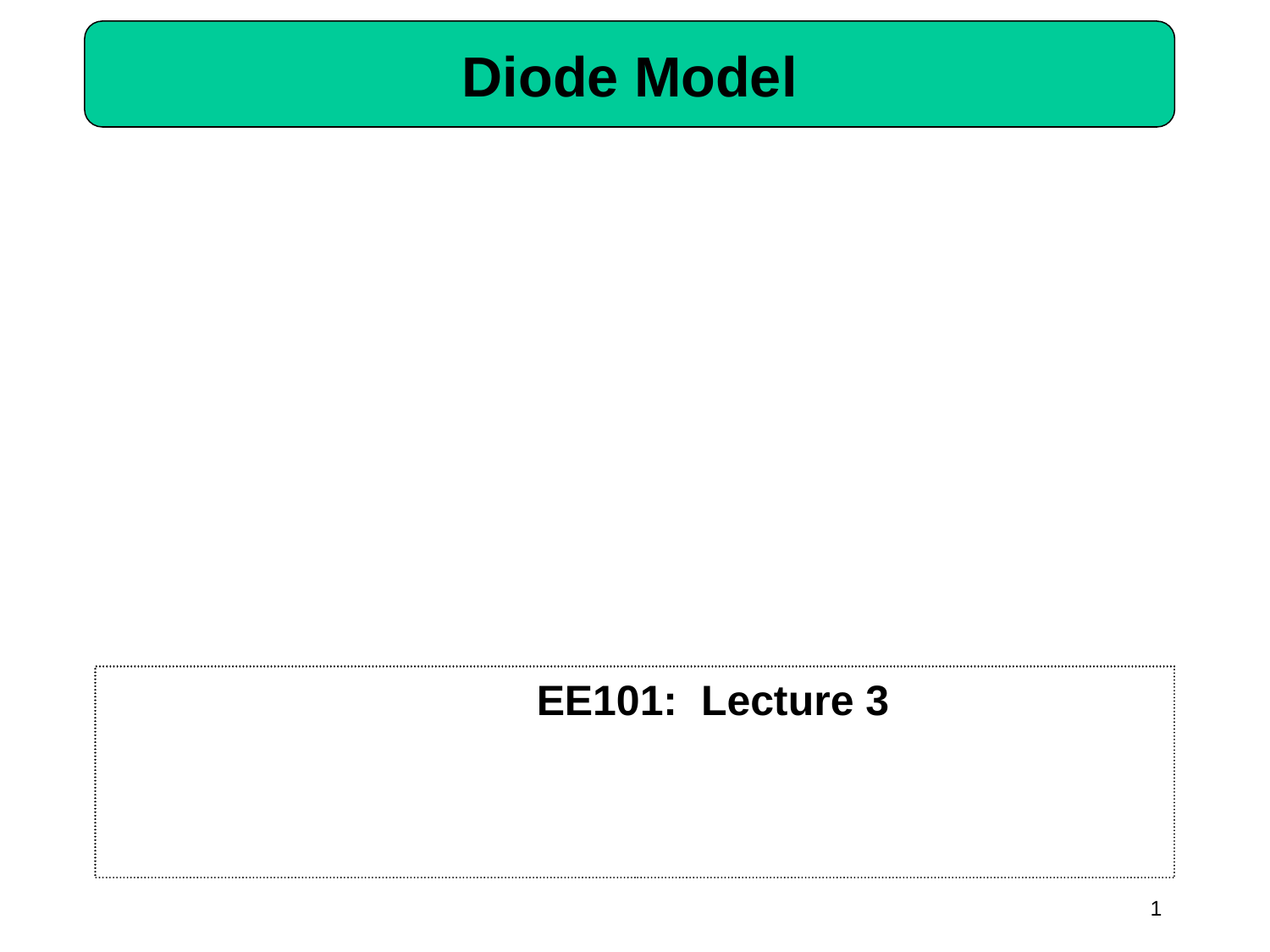

# Diode Model
   				EE101:  Lecture 3
1